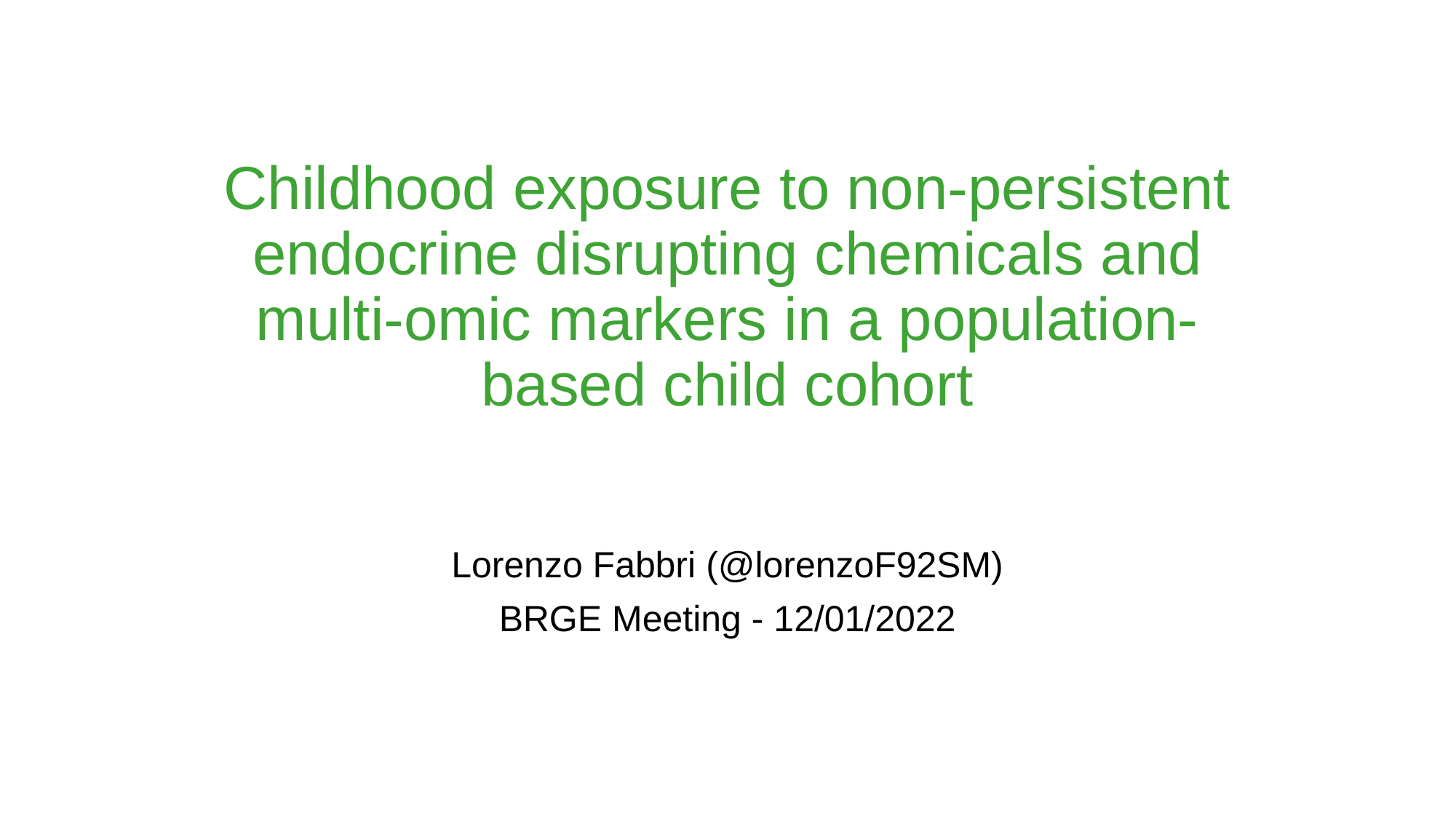

# Childhood exposure to non-persistent endocrine disrupting chemicals and multi-omic markers in a population-based child cohort
Lorenzo Fabbri (@lorenzoF92SM)
BRGE Meeting - 12/01/2022